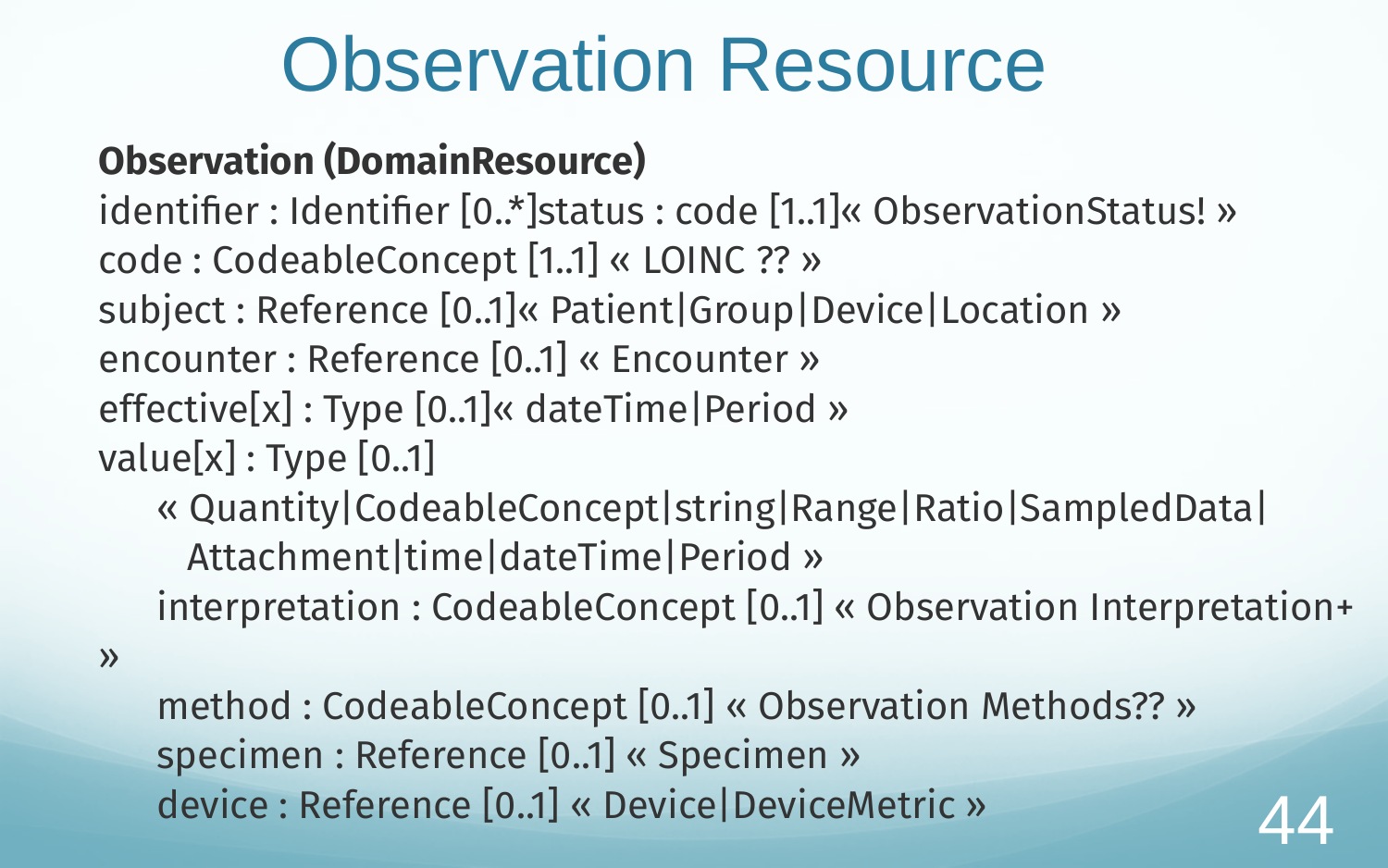

Observation Resource
Observation (DomainResource)
identifier : Identifier [0..*]status : code [1..1]« ObservationStatus! »
code : CodeableConcept [1..1] « LOINC ?? »
subject : Reference [0..1]« Patient|Group|Device|Location »
encounter : Reference [0..1] « Encounter »
effective[x] : Type [0..1]« dateTime|Period »
value[x] : Type [0..1]
« Quantity|CodeableConcept|string|Range|Ratio|SampledData|
   Attachment|time|dateTime|Period »
interpretation : CodeableConcept [0..1] « Observation Interpretation+ »
method : CodeableConcept [0..1] « Observation Methods?? »
specimen : Reference [0..1] « Specimen »
device : Reference [0..1] « Device|DeviceMetric »
44